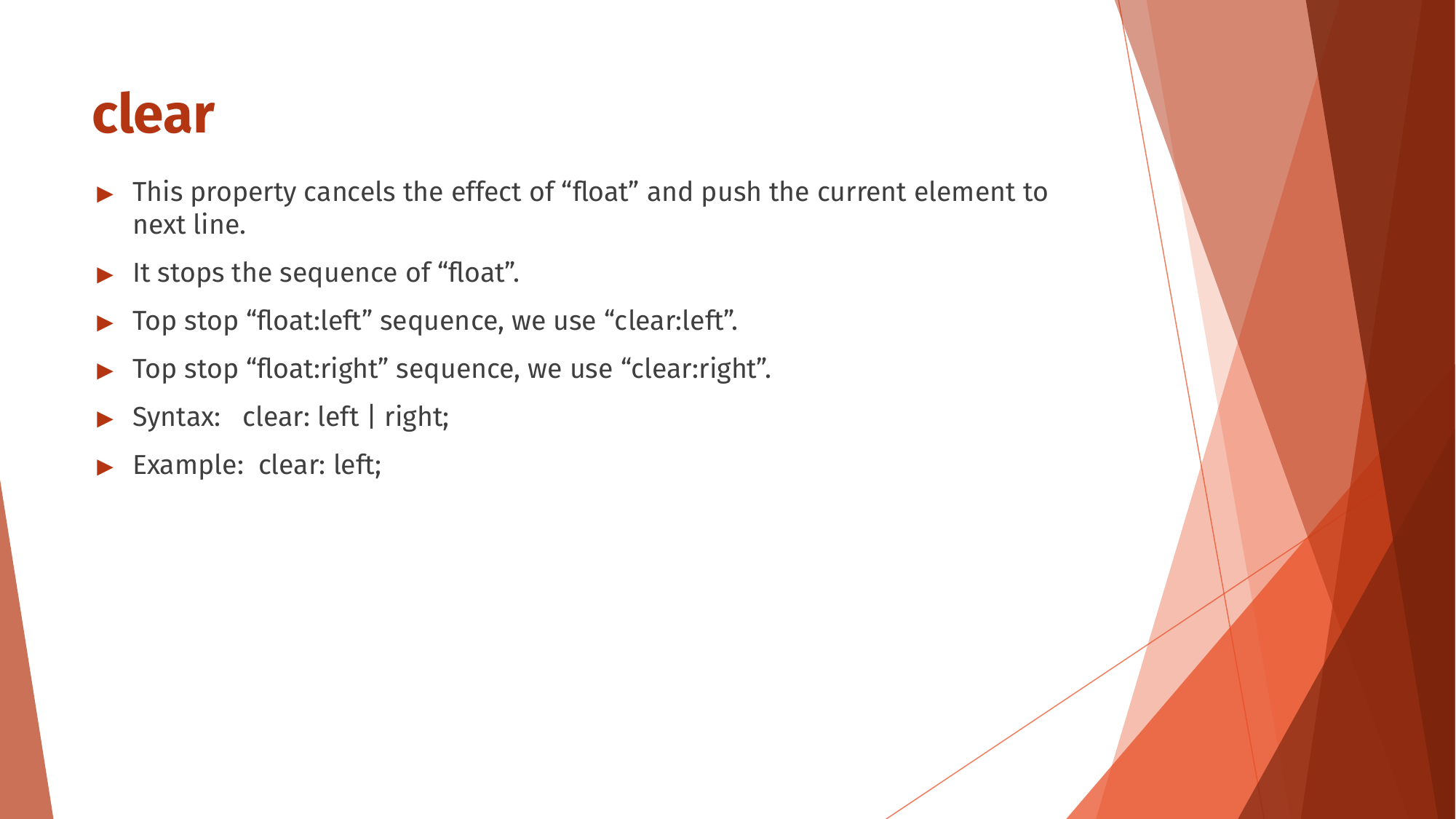

# clear
This property cancels the effect of “float” and push the current element to next line.
It stops the sequence of “float”.
Top stop “float:left” sequence, we use “clear:left”.
Top stop “float:right” sequence, we use “clear:right”.
Syntax:   clear: left | right;
Example:  clear: left;